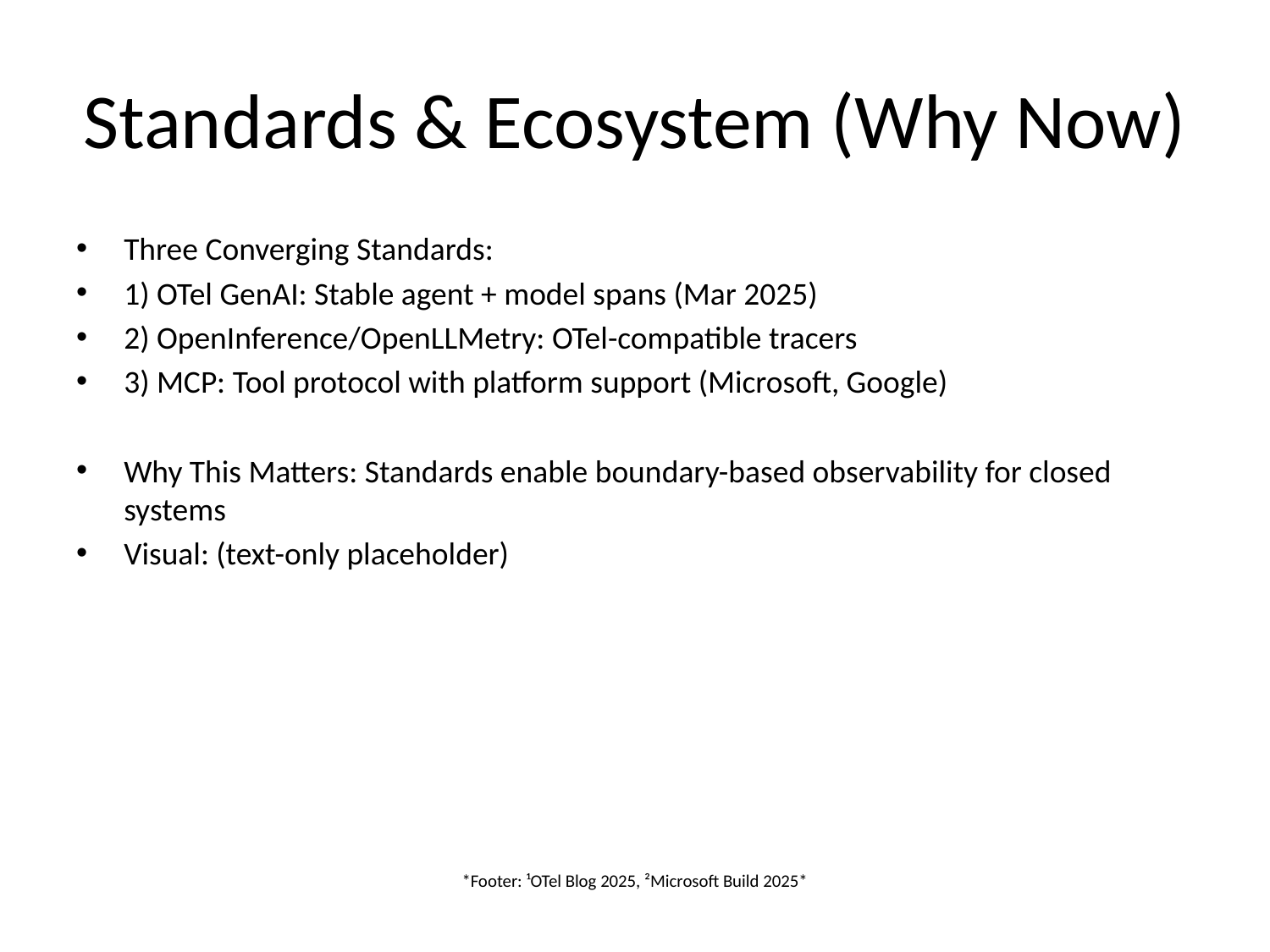

# Standards & Ecosystem (Why Now)
Three Converging Standards:
1) OTel GenAI: Stable agent + model spans (Mar 2025)
2) OpenInference/OpenLLMetry: OTel-compatible tracers
3) MCP: Tool protocol with platform support (Microsoft, Google)

Why This Matters: Standards enable boundary-based observability for closed systems
Visual: (text-only placeholder)
*Footer: ¹OTel Blog 2025, ²Microsoft Build 2025*